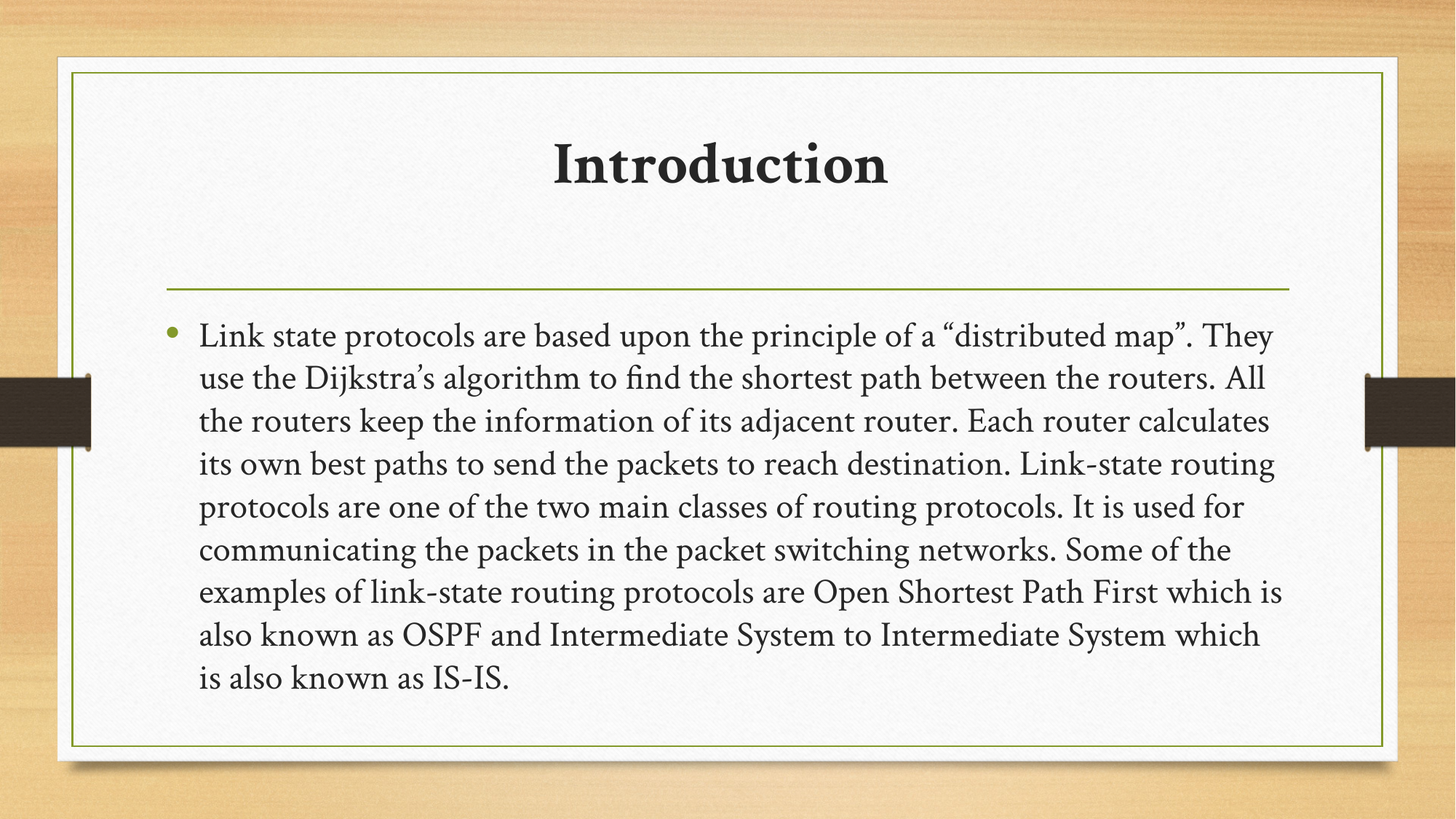

# Introduction
Link state protocols are based upon the principle of a “distributed map”. They use the Dijkstra’s algorithm to find the shortest path between the routers. All the routers keep the information of its adjacent router. Each router calculates its own best paths to send the packets to reach destination. Link-state routing protocols are one of the two main classes of routing protocols. It is used for communicating the packets in the packet switching networks. Some of the examples of link-state routing protocols are Open Shortest Path First which is also known as OSPF and Intermediate System to Intermediate System which is also known as IS-IS.